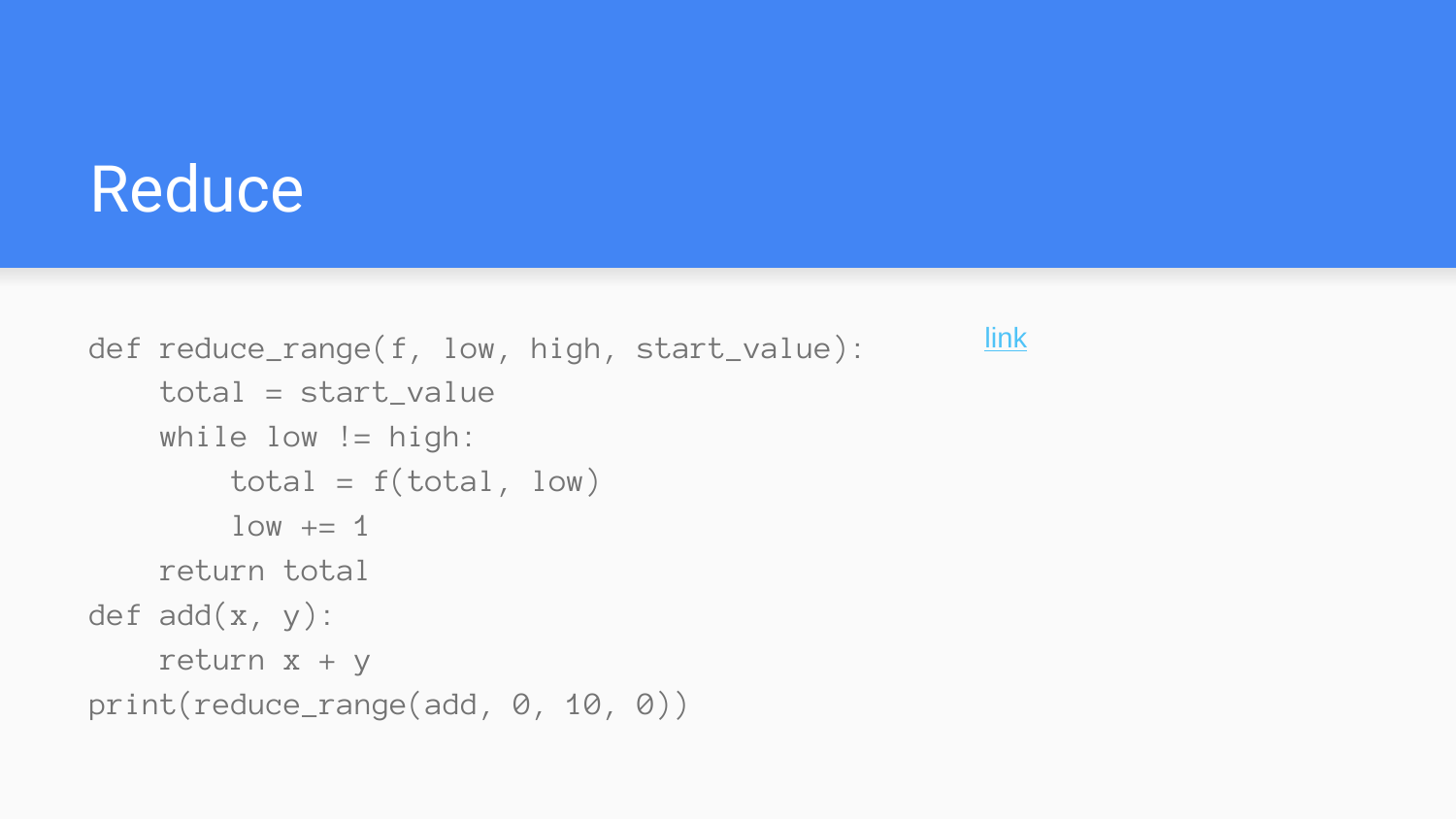

# Reduce
def reduce_range(f, low, high, start_value):
    total = start_value
    while low != high:
        total = f(total, low)
        low += 1
    return total
def add(x, y):
    return x + y
print(reduce_range(add, 0, 10, 0))
link